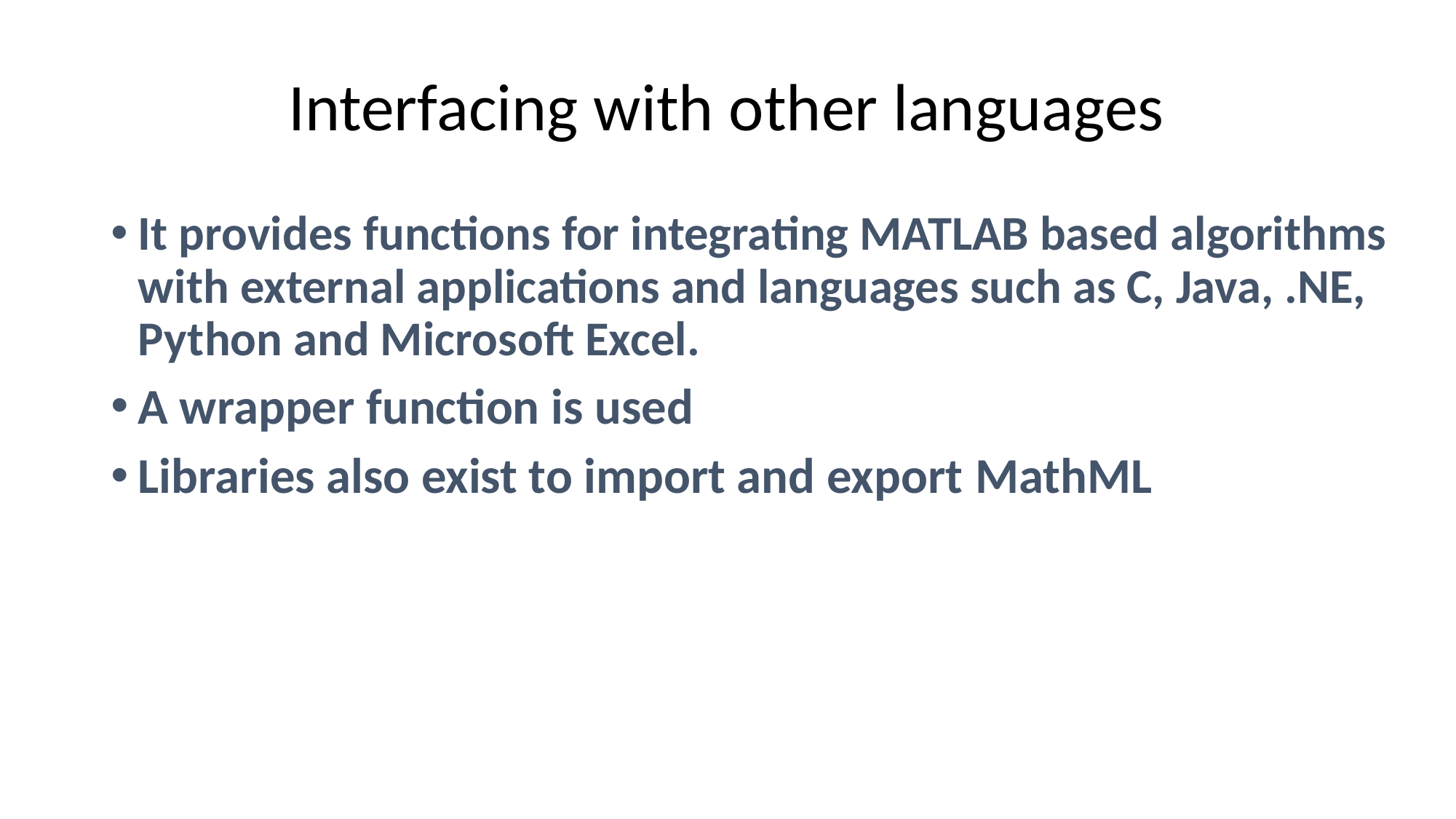

# Interfacing with other languages

It provides functions for integrating MATLAB based algorithms with external applications and languages such as C, Java, .NE, Python and Microsoft Excel.
A wrapper function is used
Libraries also exist to import and export MathML